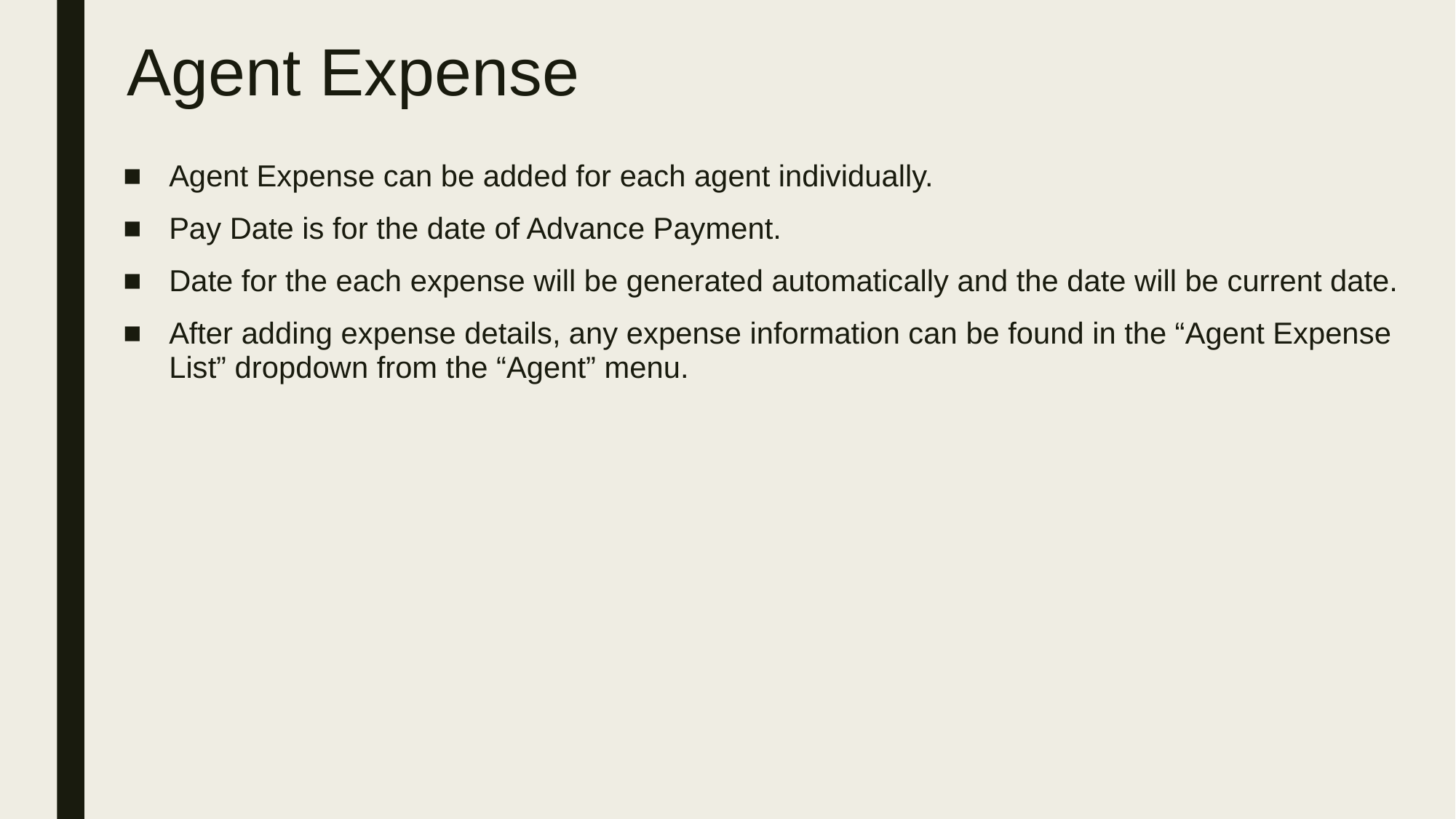

# Agent Expense
Agent Expense can be added for each agent individually.
Pay Date is for the date of Advance Payment.
Date for the each expense will be generated automatically and the date will be current date.
After adding expense details, any expense information can be found in the “Agent Expense List” dropdown from the “Agent” menu.